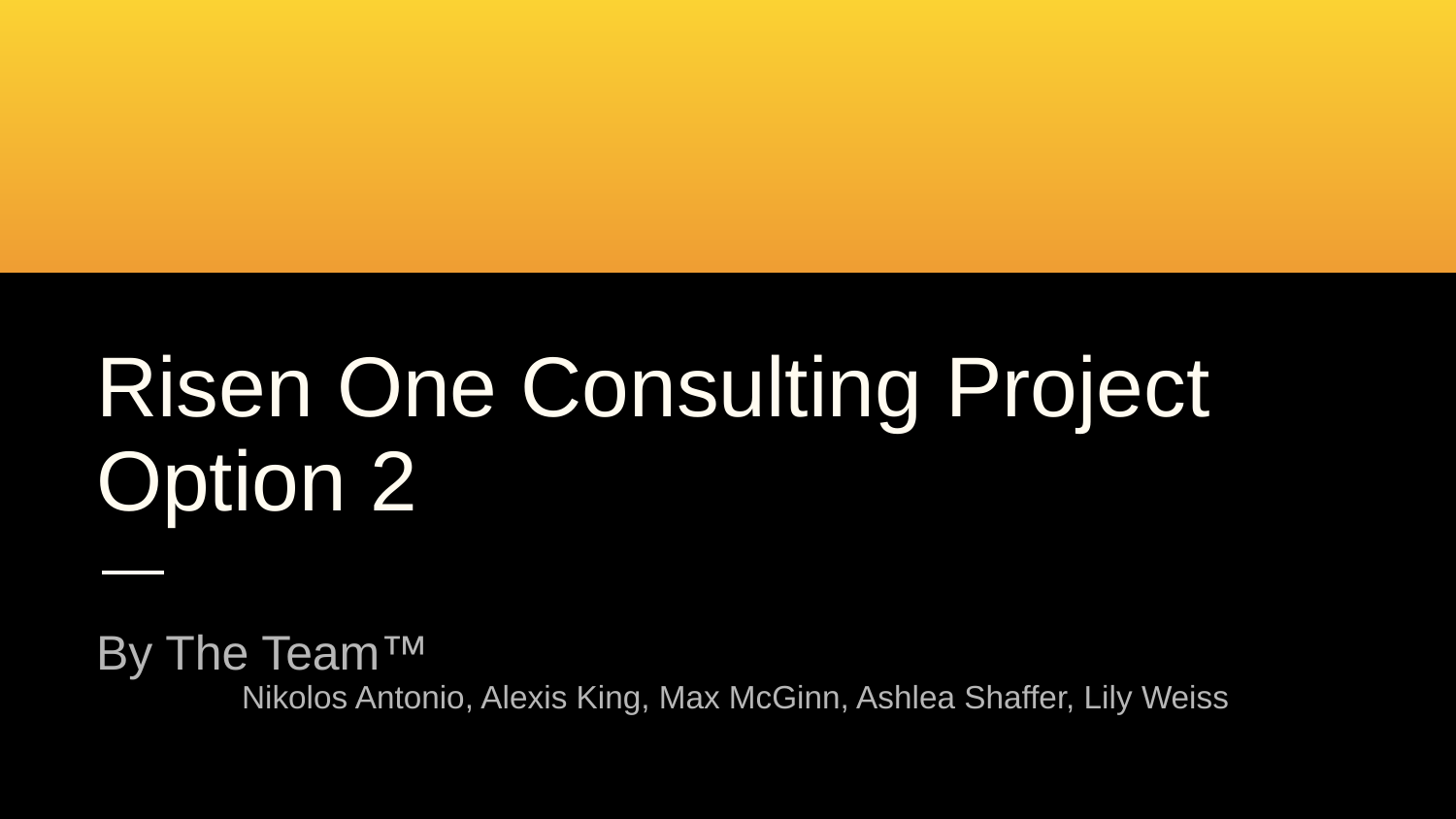

# Risen One Consulting Project Option 2
By The Team™
	Nikolos Antonio, Alexis King, Max McGinn, Ashlea Shaffer, Lily Weiss